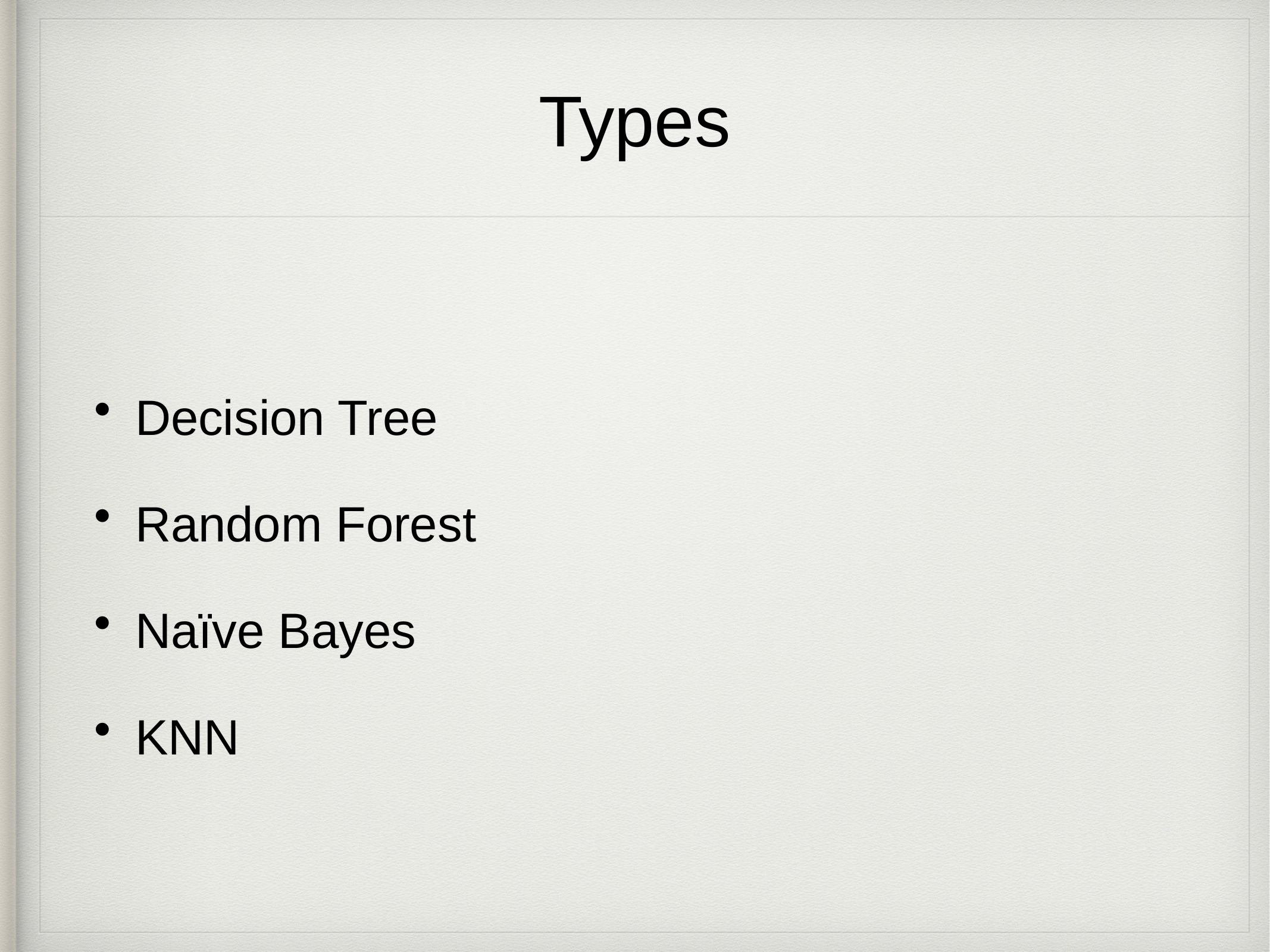

# Types
Decision Tree
Random Forest
Naïve Bayes
KNN